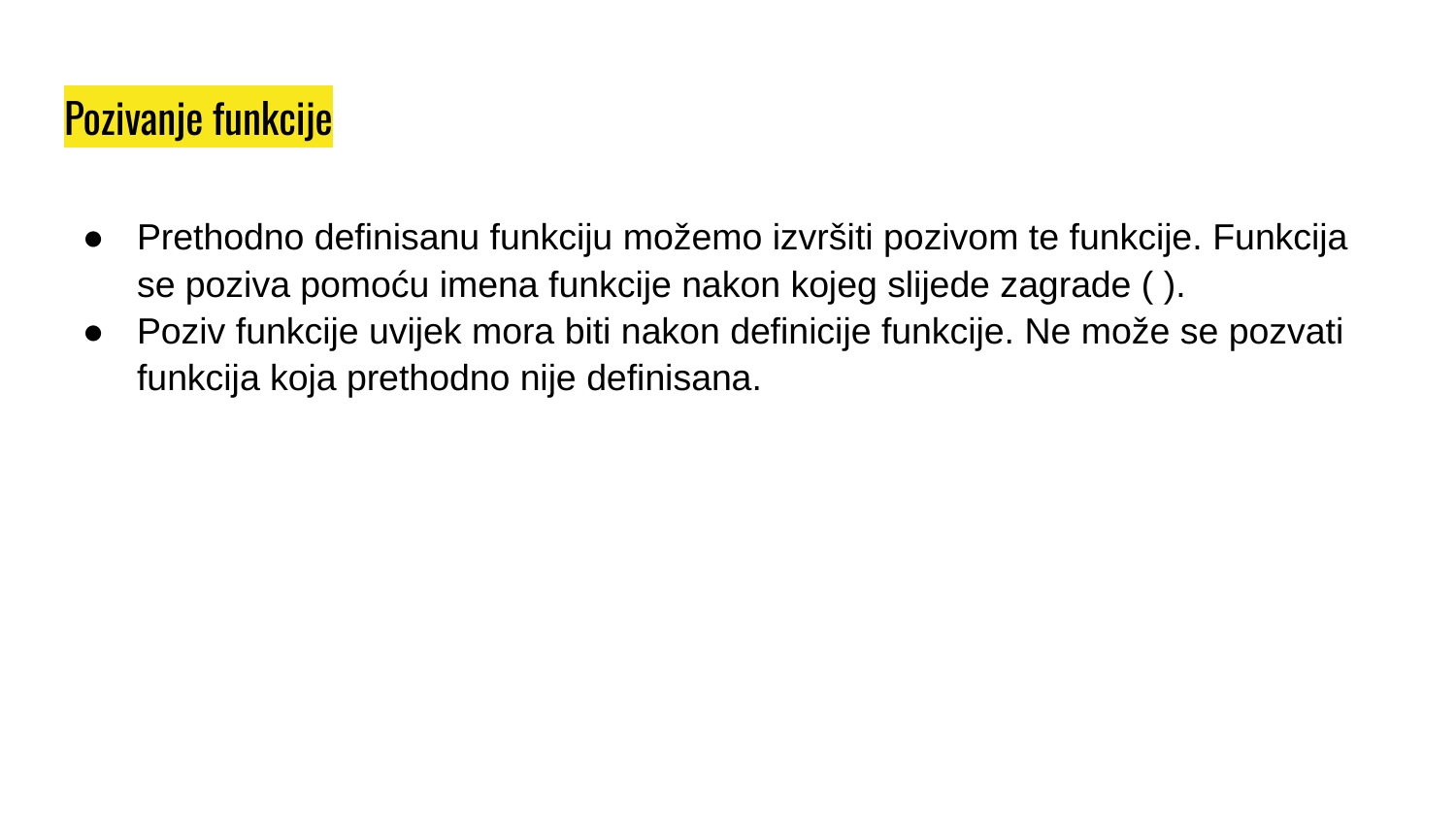

# Pozivanje funkcije
Prethodno definisanu funkciju možemo izvršiti pozivom te funkcije. Funkcija se poziva pomoću imena funkcije nakon kojeg slijede zagrade ( ).
Poziv funkcije uvijek mora biti nakon definicije funkcije. Ne može se pozvati funkcija koja prethodno nije definisana.